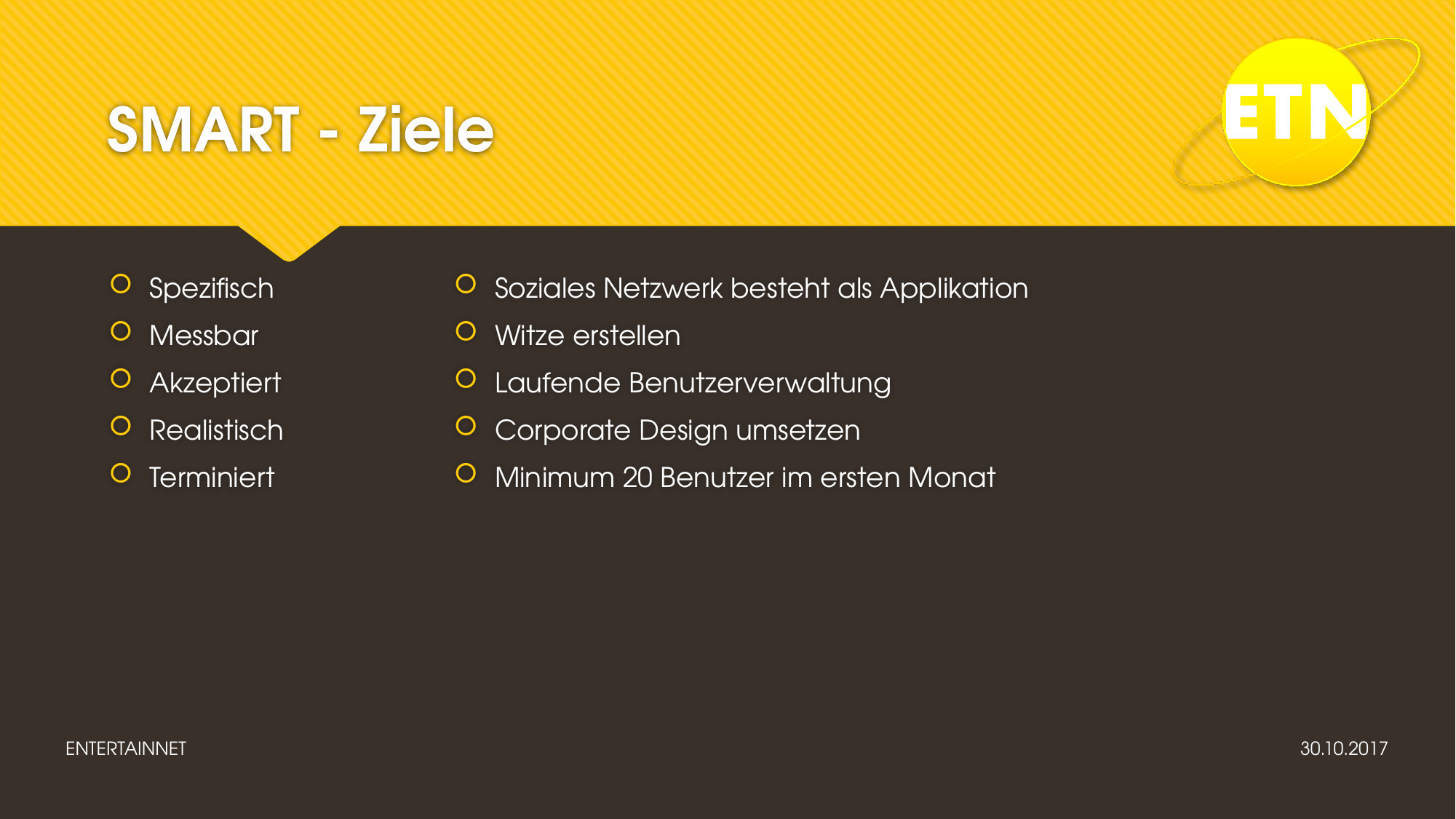

# SMART - Ziele
Spezifisch
Messbar
Akzeptiert
Realistisch
Terminiert
Soziales Netzwerk besteht als Applikation
Witze erstellen
Laufende Benutzerverwaltung
Corporate Design umsetzen
Minimum 20 Benutzer im ersten Monat